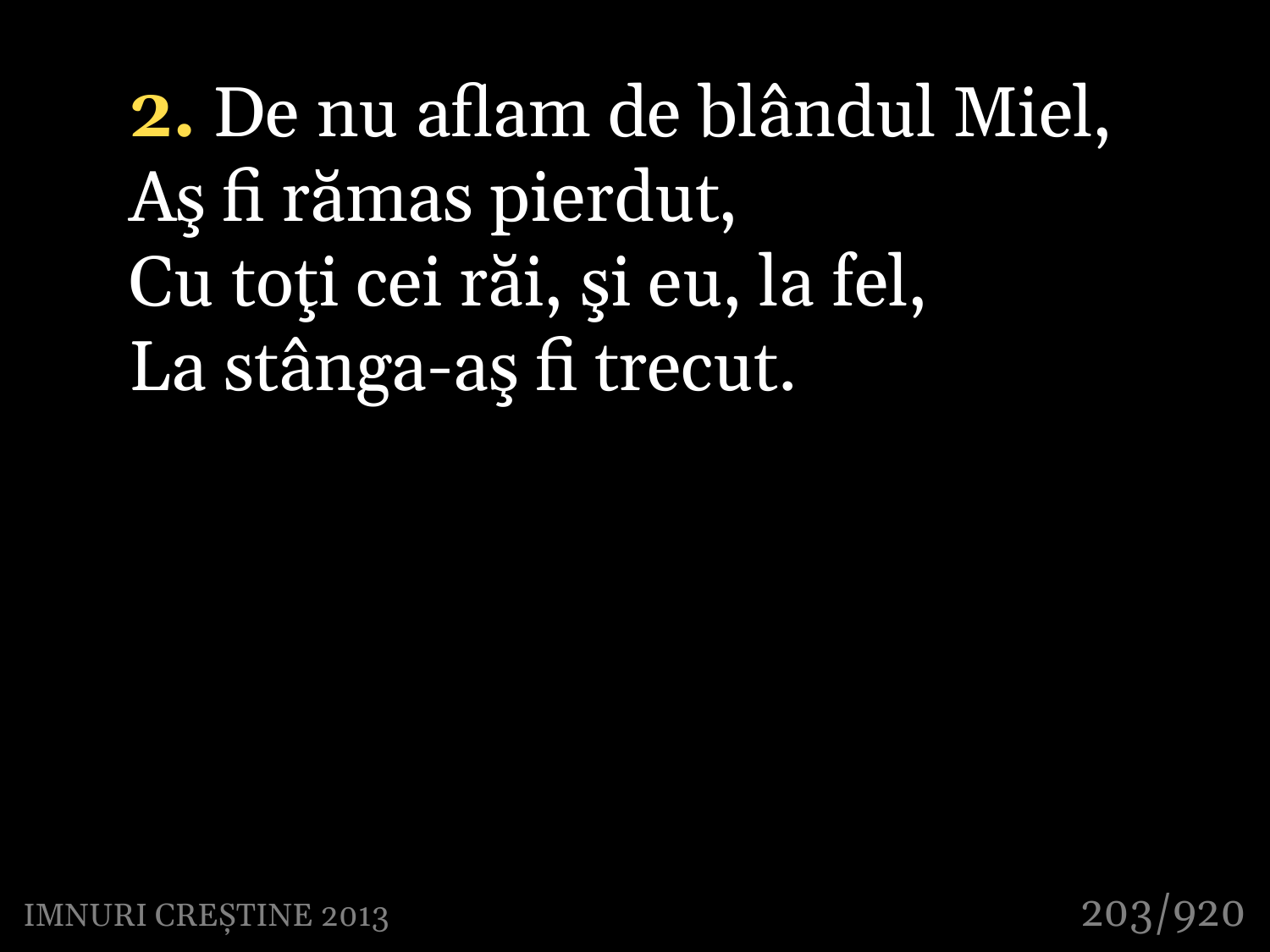

2. De nu aflam de blândul Miel,
Aş fi rămas pierdut,
Cu toţi cei răi, şi eu, la fel,
La stânga-aş fi trecut.
203/920
IMNURI CREȘTINE 2013